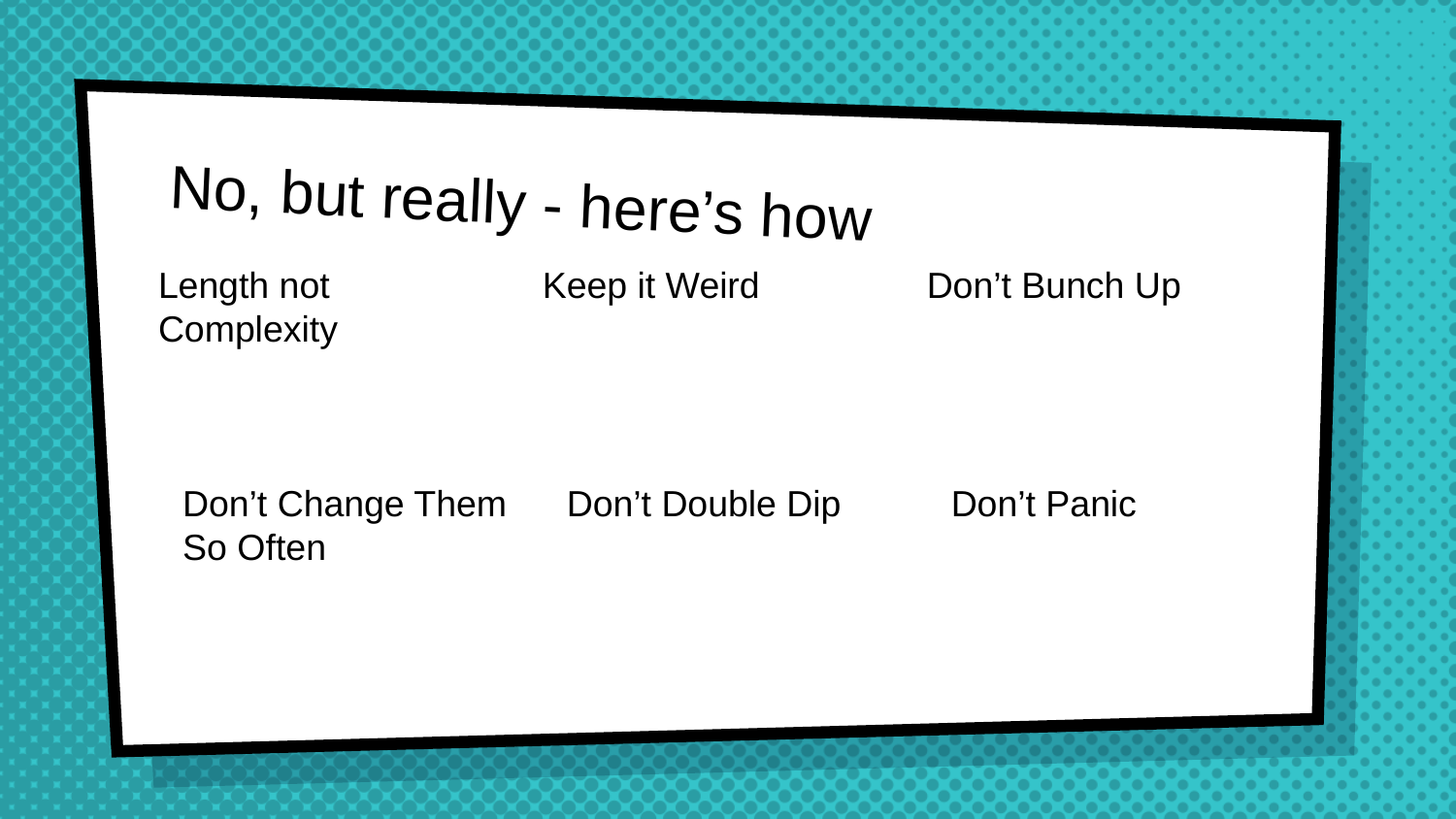

# No, but really - here’s how
Length not Complexity

Keep it Weird

Don’t Bunch Up

Don’t Change Them So Often

Don’t Double Dip

Don’t Panic